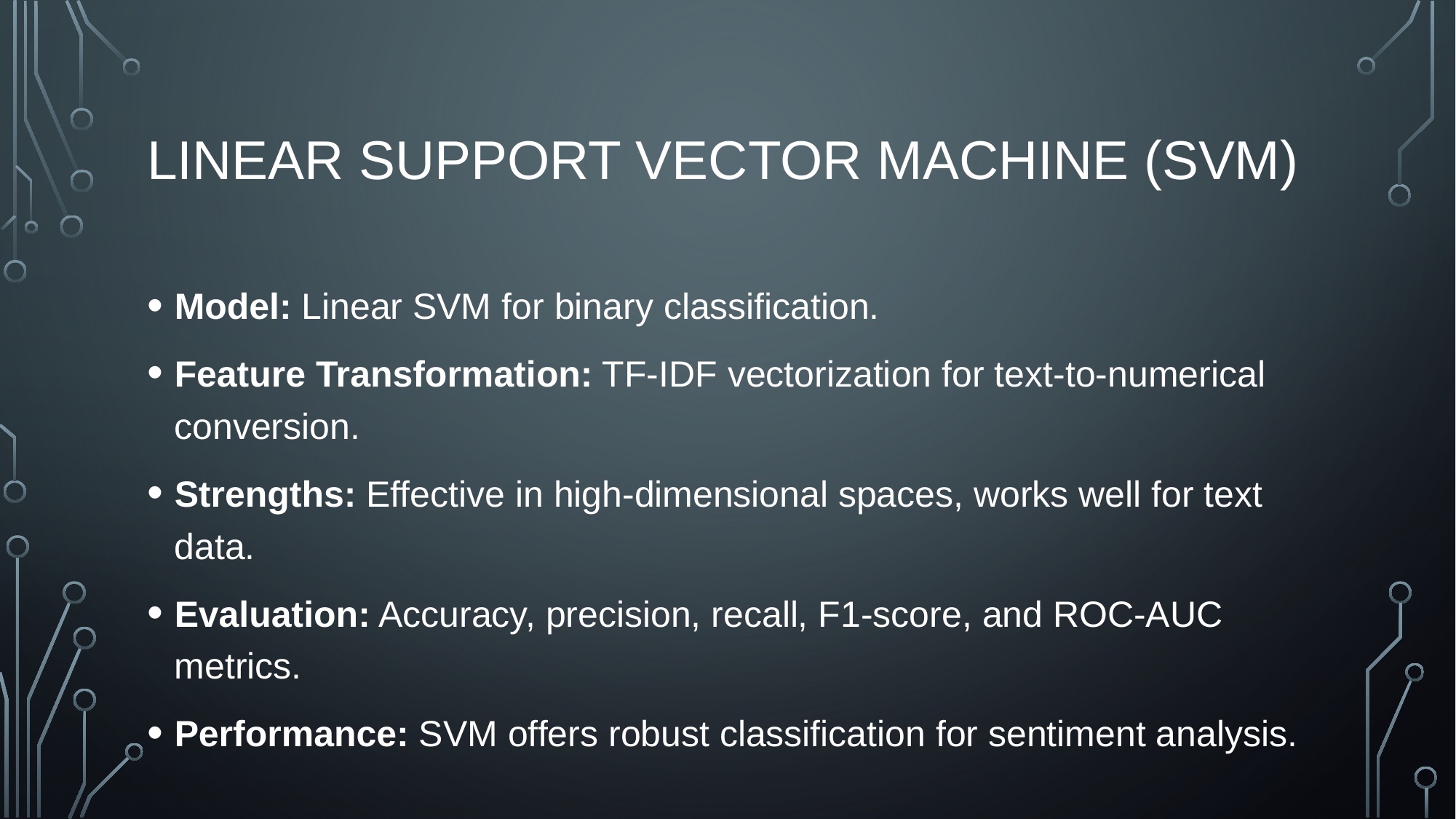

# Linear Support Vector Machine (SVM)
Model: Linear SVM for binary classification.
Feature Transformation: TF-IDF vectorization for text-to-numerical conversion.
Strengths: Effective in high-dimensional spaces, works well for text data.
Evaluation: Accuracy, precision, recall, F1-score, and ROC-AUC metrics.
Performance: SVM offers robust classification for sentiment analysis.